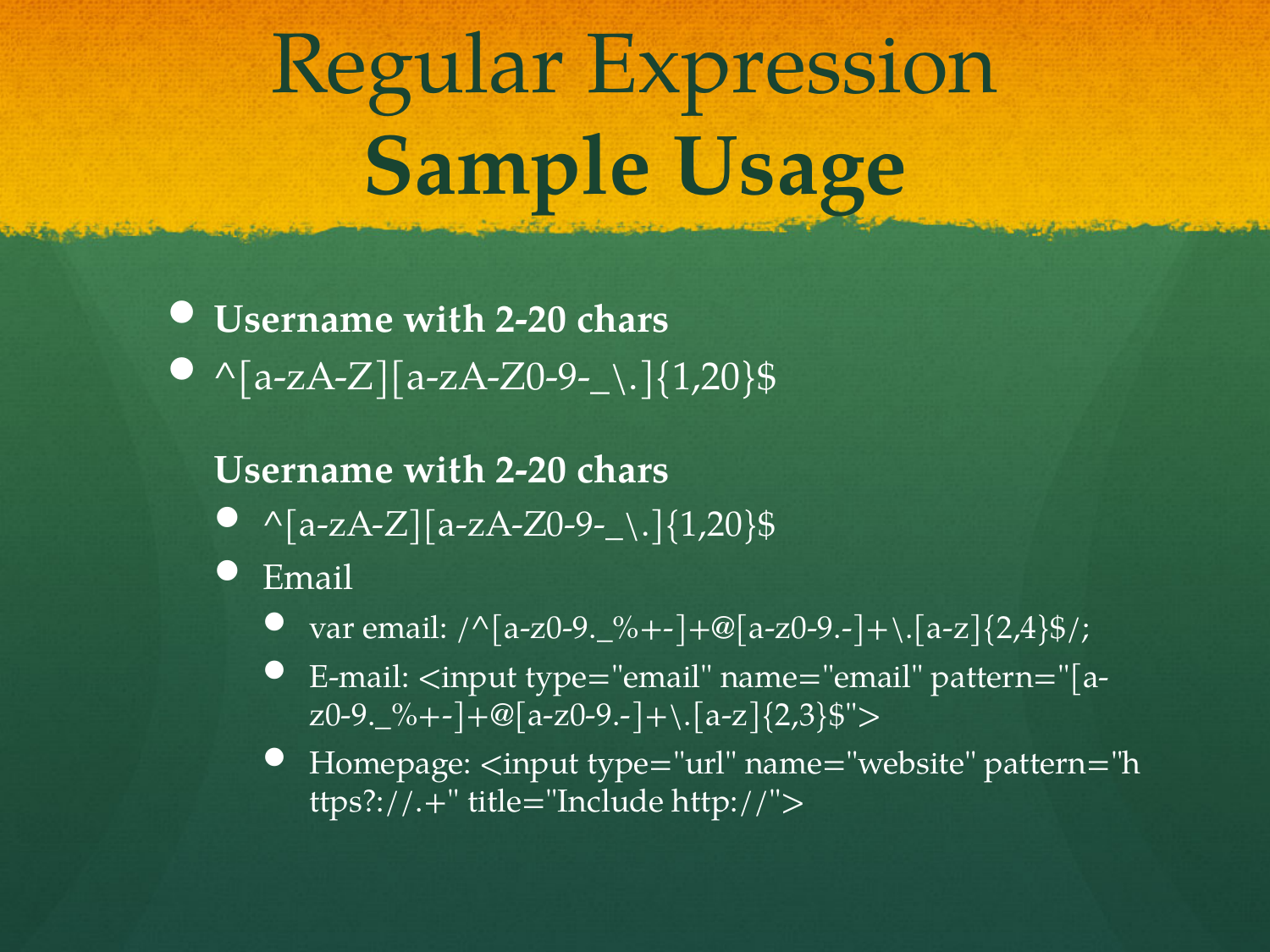

# Regular Expression Sample Usage
Username with 2-20 chars
^[a-zA-Z][a-zA-Z0-9-_\.]{1,20}$
Username with 2-20 chars
^[a-zA-Z][a-zA-Z0-9-_\.]{1,20}$
Email
var email: /^[a-z0-9._%+-]+@[a-z0-9.-]+\.[a-z]{2,4}$/;
E-mail: <input type="email" name="email" pattern="[a-z0-9._%+-]+@[a-z0-9.-]+\.[a-z]{2,3}$">
Homepage: <input type="url" name="website" pattern="https?://.+" title="Include http://">